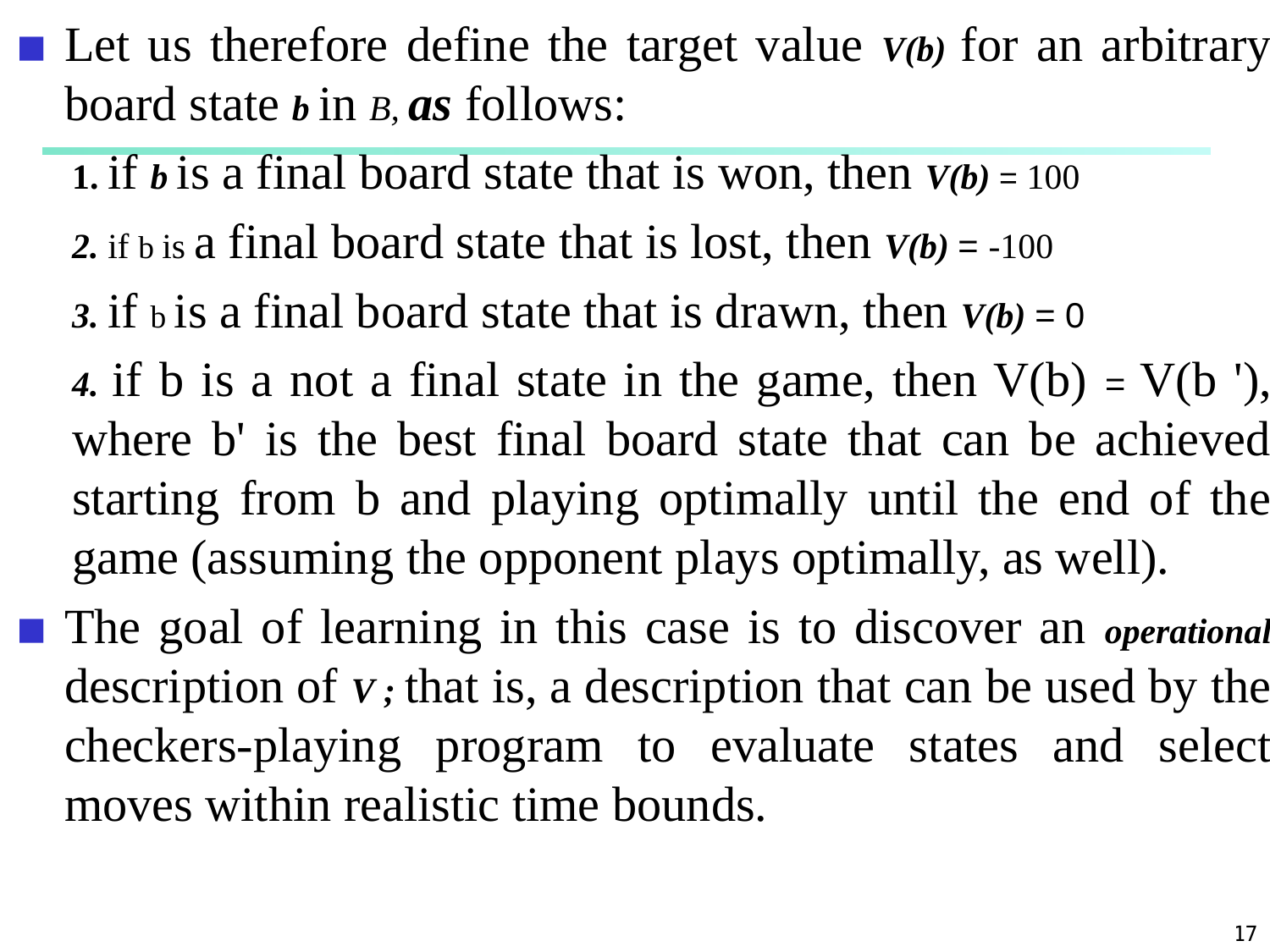

Let us therefore define the target value V(b) for an arbitrary board state b in B, as follows:
1. if b is a final board state that is won, then V(b) = 100
2. if b is a final board state that is lost, then V(b) = -100
3. if b is a final board state that is drawn, then V(b) = 0
4. if b is a not a final state in the game, then V(b) = V(b '), where b' is the best final board state that can be achieved starting from b and playing optimally until the end of the game (assuming the opponent plays optimally, as well).
The goal of learning in this case is to discover an operational description of V ; that is, a description that can be used by the checkers-playing program to evaluate states and select moves within realistic time bounds.
#
17